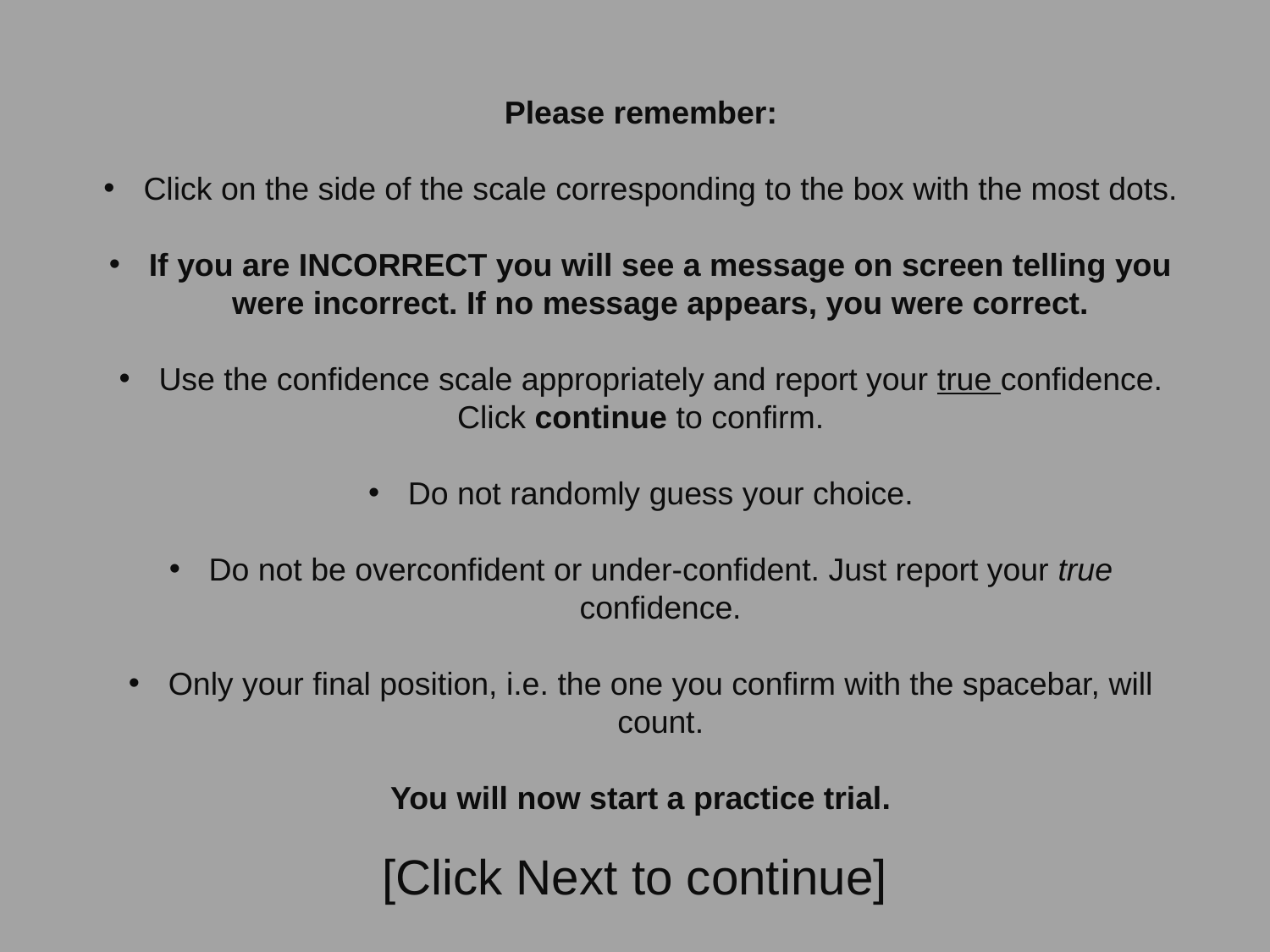

Please remember:

Click on the side of the scale corresponding to the box with the most dots.

If you are INCORRECT you will see a message on screen telling you were incorrect. If no message appears, you were correct.

Use the confidence scale appropriately and report your true confidence.
Click continue to confirm.

Do not randomly guess your choice.

Do not be overconfident or under-confident. Just report your true confidence.

Only your final position, i.e. the one you confirm with the spacebar, will count.

You will now start a practice trial.
[Click Next to continue]